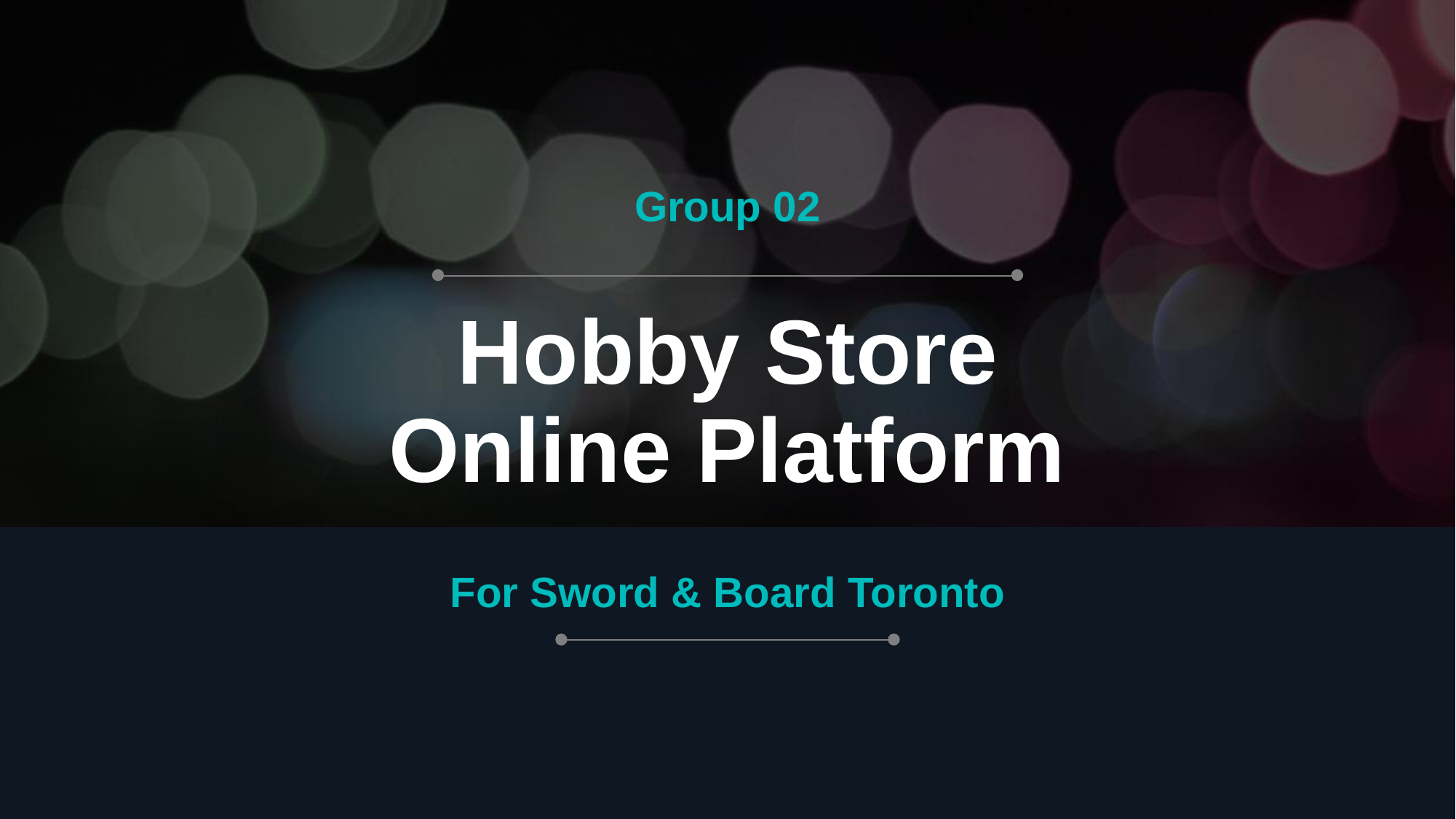

Group 02
# Hobby Store Online Platform
For Sword & Board Toronto